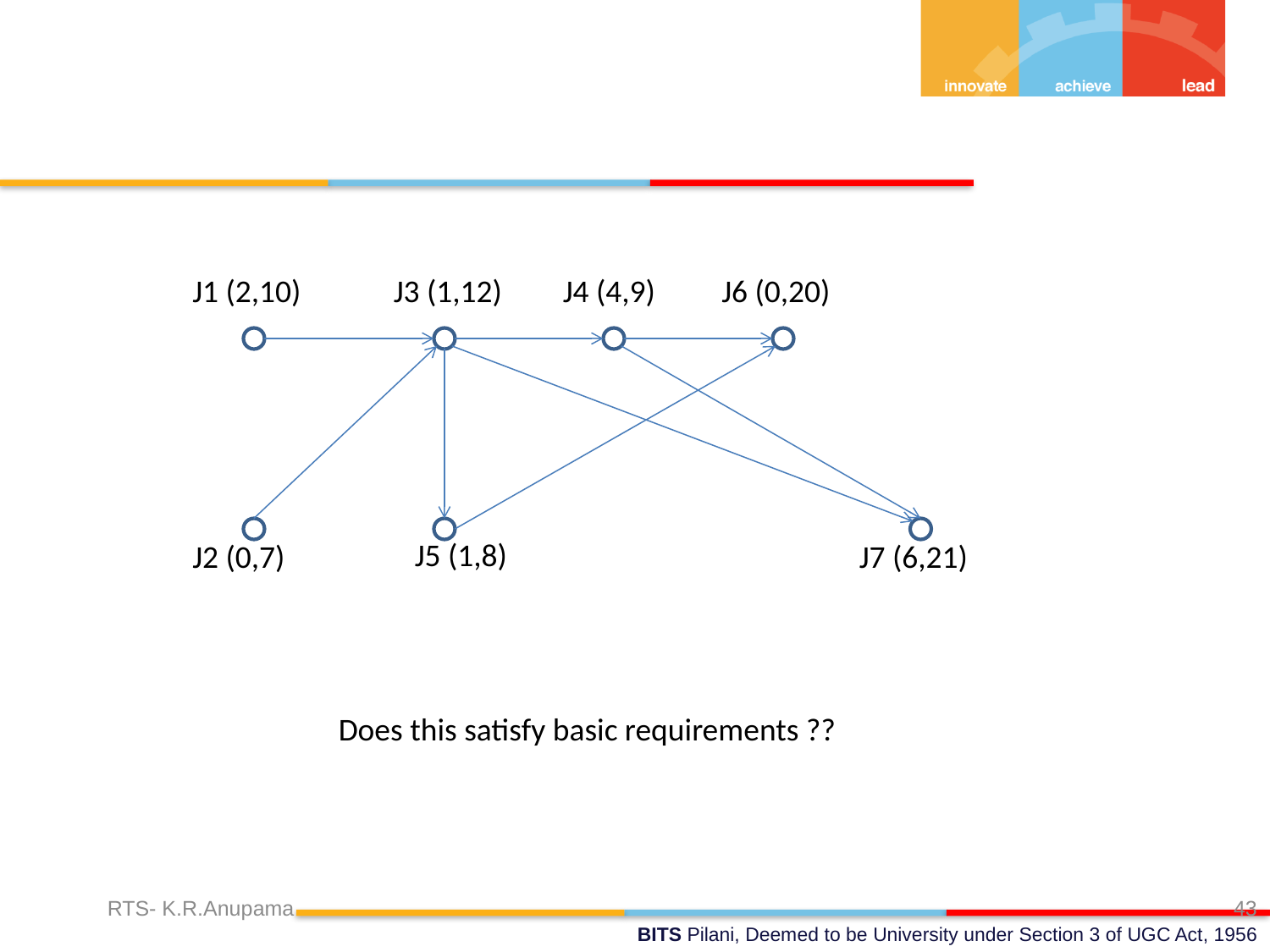

J1 (2,10)
J3 (1,12)
J4 (4,9)
J6 (0,20)

J5 (1,8)
J2 (0,7)
J7 (6,21)
Does this satisfy basic requirements ??
RTS- K.R.Anupama
43